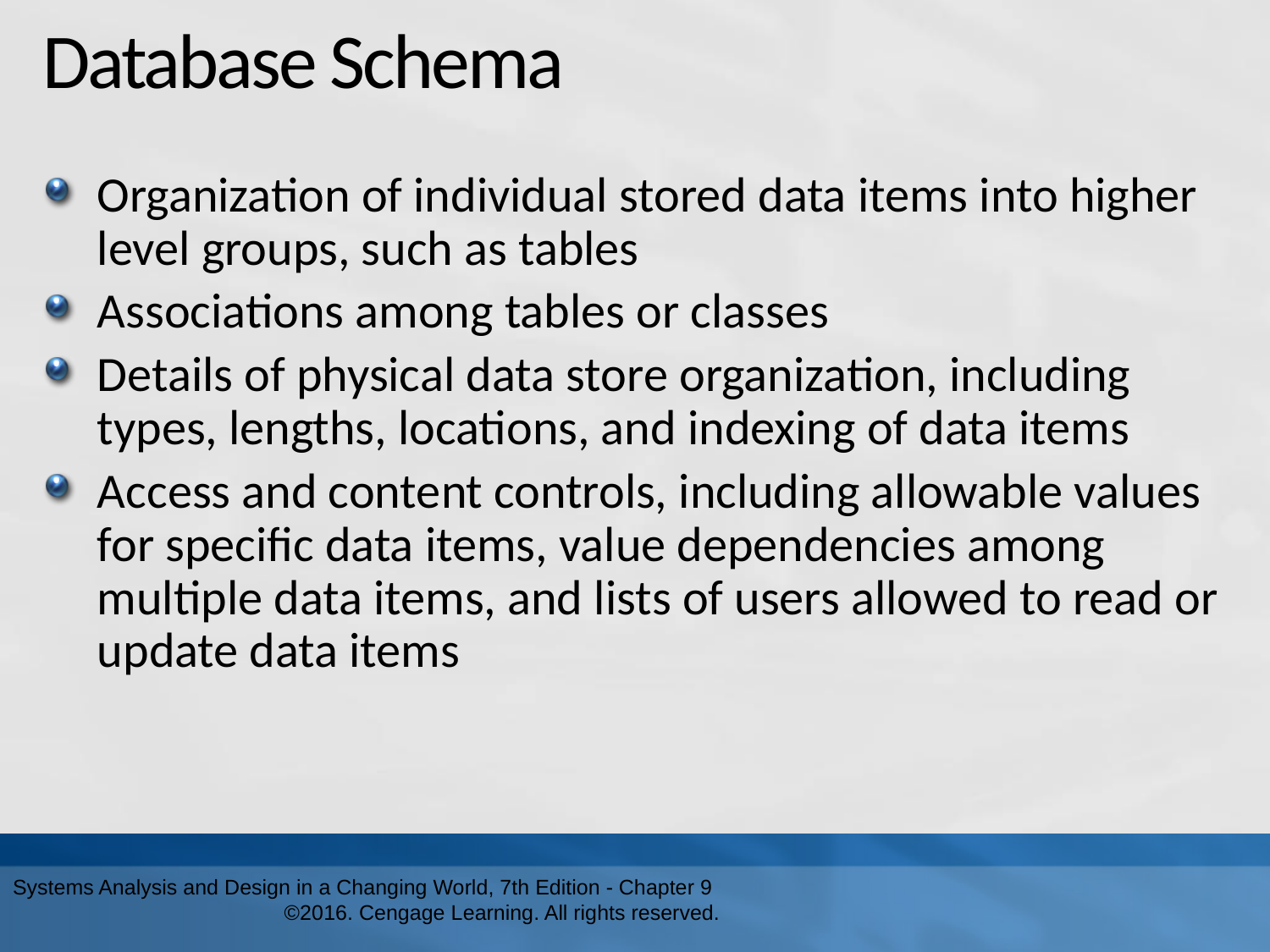

# Database Schema
Organization of individual stored data items into higher level groups, such as tables
Associations among tables or classes
Details of physical data store organization, including types, lengths, locations, and indexing of data items
Access and content controls, including allowable values for specific data items, value dependencies among multiple data items, and lists of users allowed to read or update data items
Systems Analysis and Design in a Changing World, 7th Edition - Chapter 9                                                    ©2016. Cengage Learning. All rights reserved.